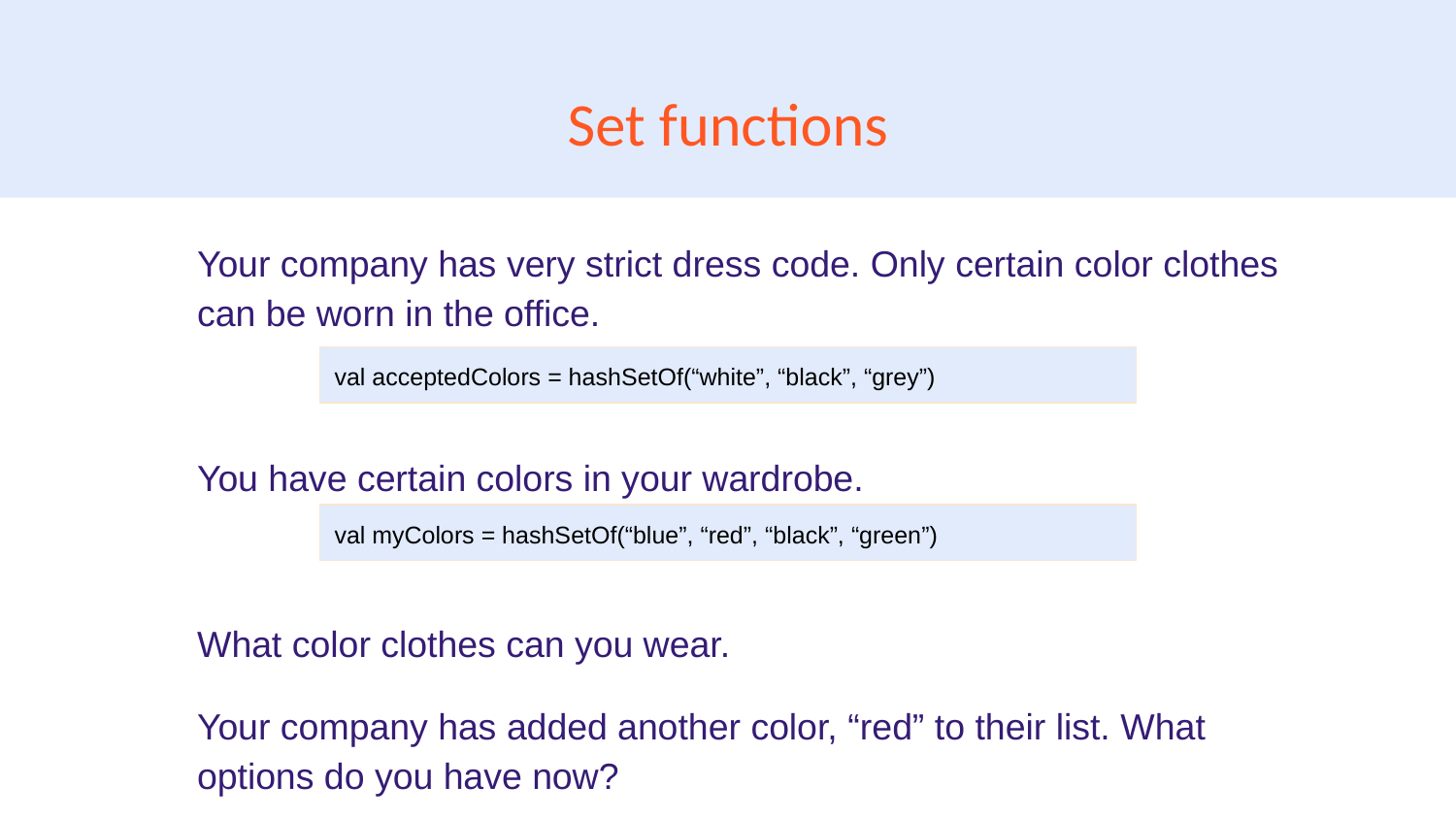

# Set functions
Your company has very strict dress code. Only certain color clothes can be worn in the office.

You have certain colors in your wardrobe.

What color clothes can you wear.
Your company has added another color, “red” to their list. What options do you have now?

val acceptedColors = hashSetOf(“white”, “black”, “grey”)
val myColors = hashSetOf(“blue”, “red”, “black”, “green”)